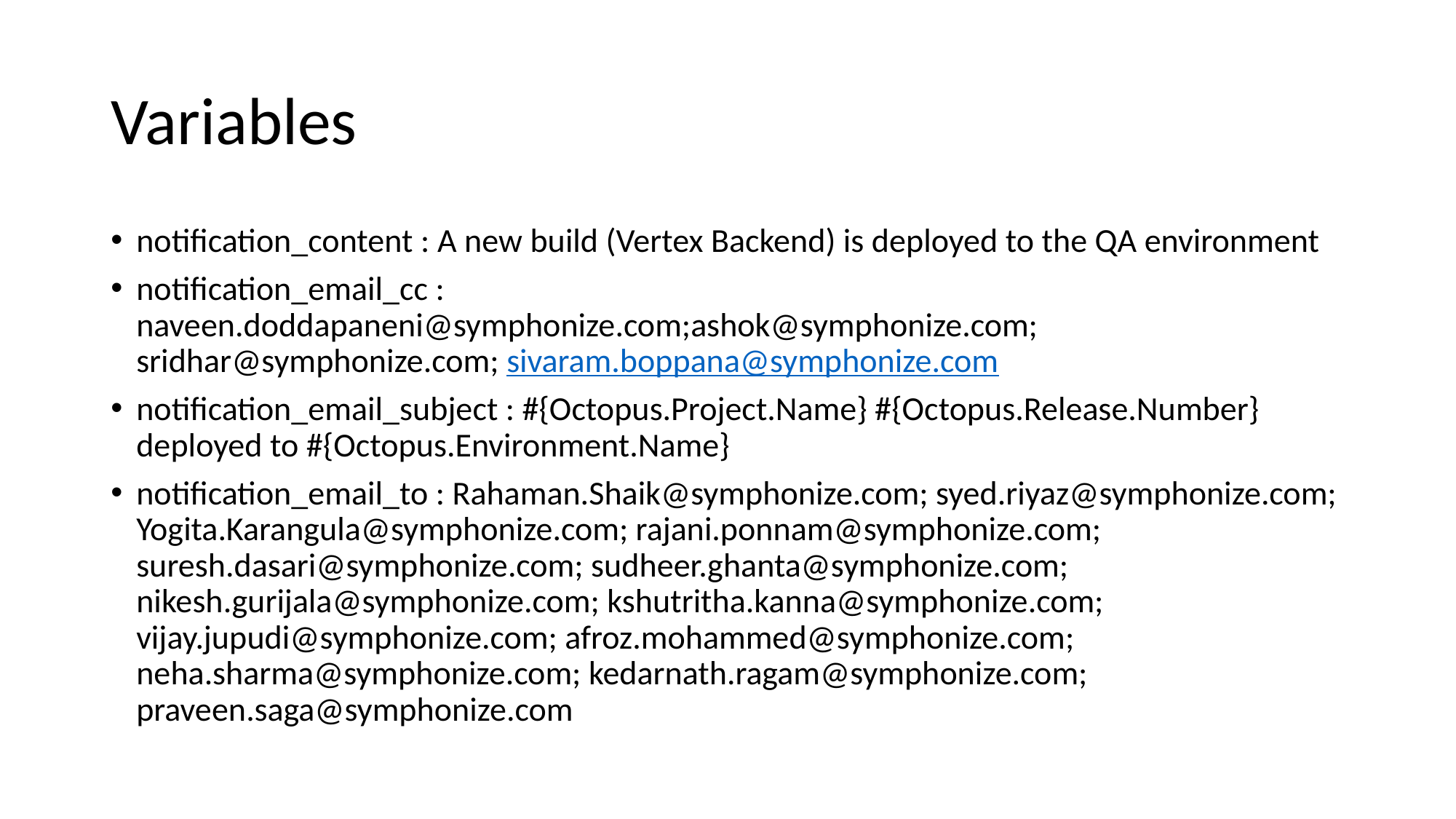

# Variables
notification_content : A new build (Vertex Backend) is deployed to the QA environment
notification_email_cc : naveen.doddapaneni@symphonize.com;ashok@symphonize.com; sridhar@symphonize.com; sivaram.boppana@symphonize.com
notification_email_subject : #{Octopus.Project.Name} #{Octopus.Release.Number} deployed to #{Octopus.Environment.Name}
notification_email_to : Rahaman.Shaik@symphonize.com; syed.riyaz@symphonize.com; Yogita.Karangula@symphonize.com; rajani.ponnam@symphonize.com; suresh.dasari@symphonize.com; sudheer.ghanta@symphonize.com; nikesh.gurijala@symphonize.com; kshutritha.kanna@symphonize.com; vijay.jupudi@symphonize.com; afroz.mohammed@symphonize.com; neha.sharma@symphonize.com; kedarnath.ragam@symphonize.com; praveen.saga@symphonize.com